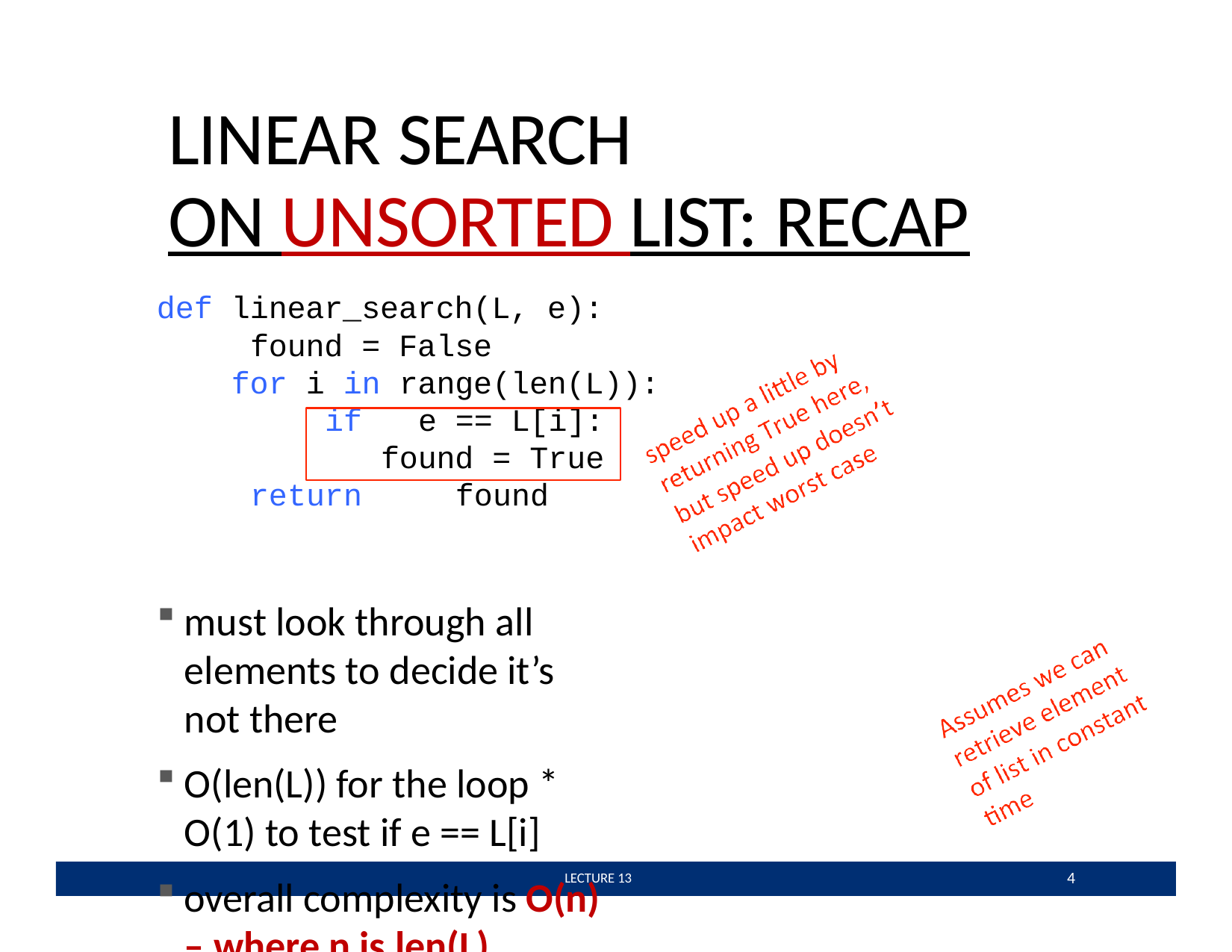

# LINEAR SEARCH
ON UNSORTED LIST: RECAP
def	linear_search(L, e):  found = False
for i in range(len(L)):  if	e == L[i]:
found = True  return	found

must look through all elements to decide it’s not there
O(len(L)) for the loop * O(1) to test if e == L[i]
overall complexity is O(n) – where n is len(L)

4
 LECTURE 13